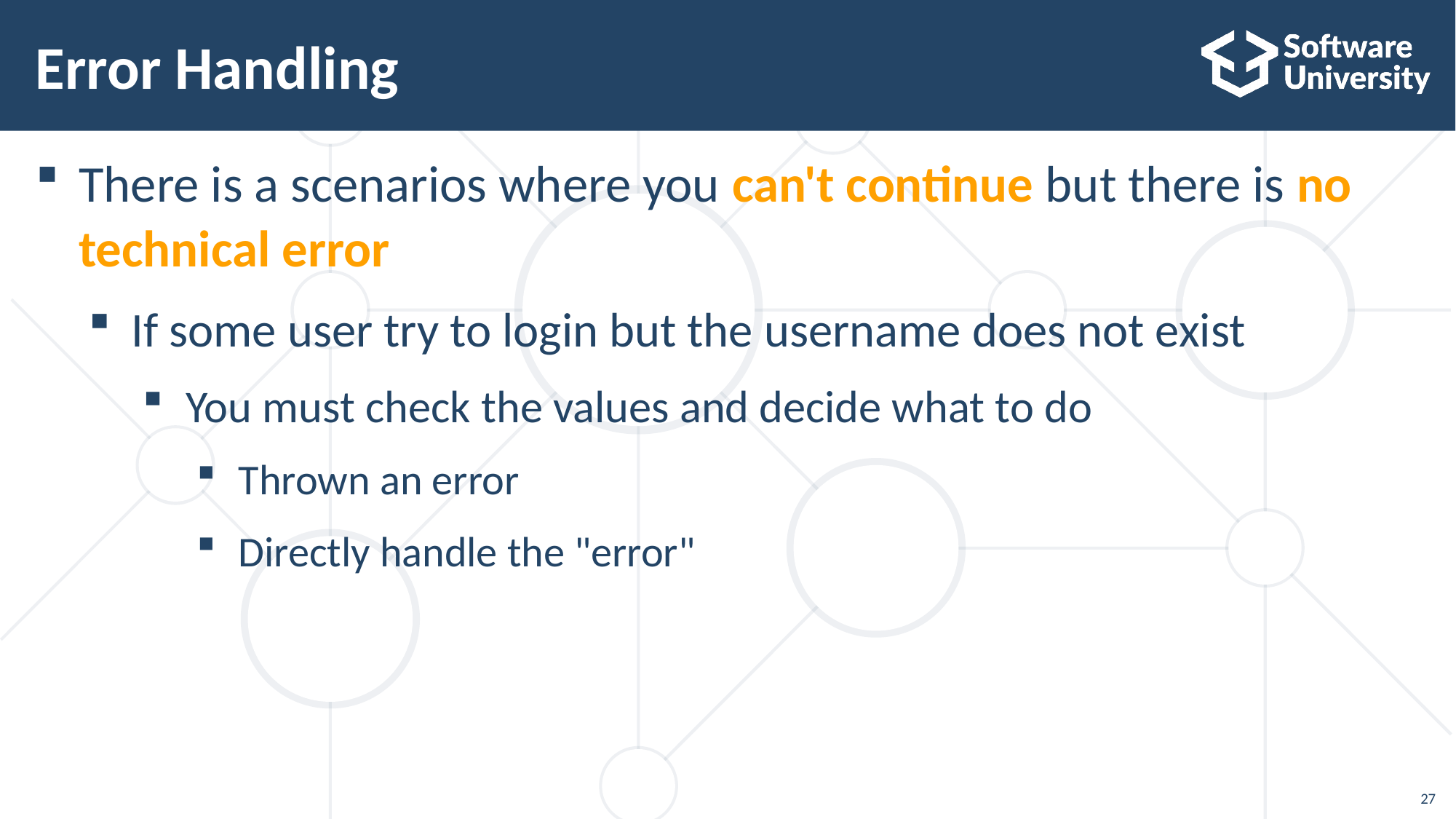

# Error Handling
There is a scenarios where you can't continue but there is no
technical error
If some user try to login but the username does not exist
You must check the values and decide what to do
Thrown an error
Directly handle the "error"
27